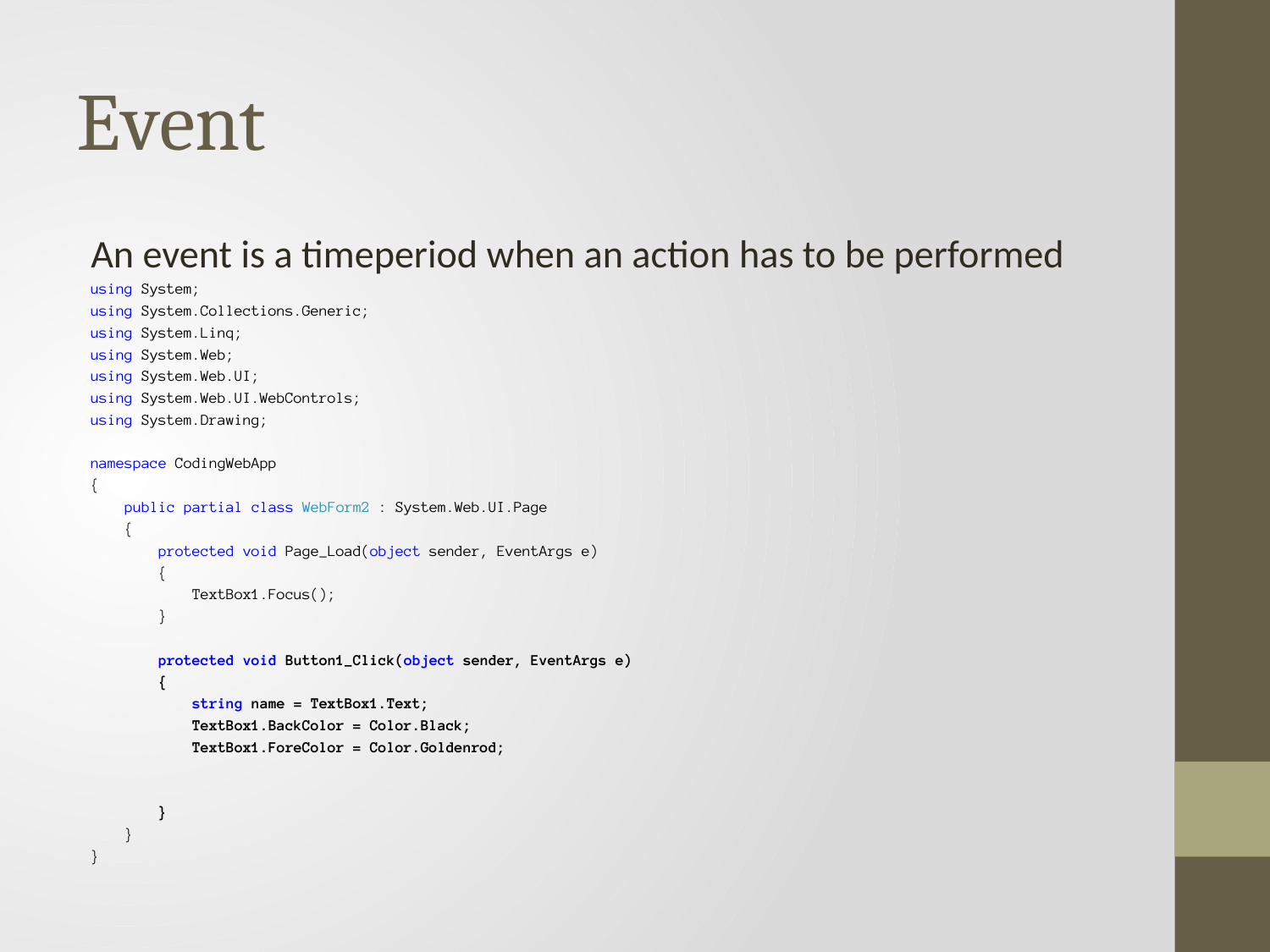

# Event
An event is a timeperiod when an action has to be performed
using System;
using System.Collections.Generic;
using System.Linq;
using System.Web;
using System.Web.UI;
using System.Web.UI.WebControls;
using System.Drawing;

namespace CodingWebApp
{
    public partial class WebForm2 : System.Web.UI.Page
    {
        protected void Page_Load(object sender, EventArgs e)
        {
            TextBox1.Focus();
        }

        protected void Button1_Click(object sender, EventArgs e)
        {
            string name = TextBox1.Text;
            TextBox1.BackColor = Color.Black;
            TextBox1.ForeColor = Color.Goldenrod;

        }
    }
}